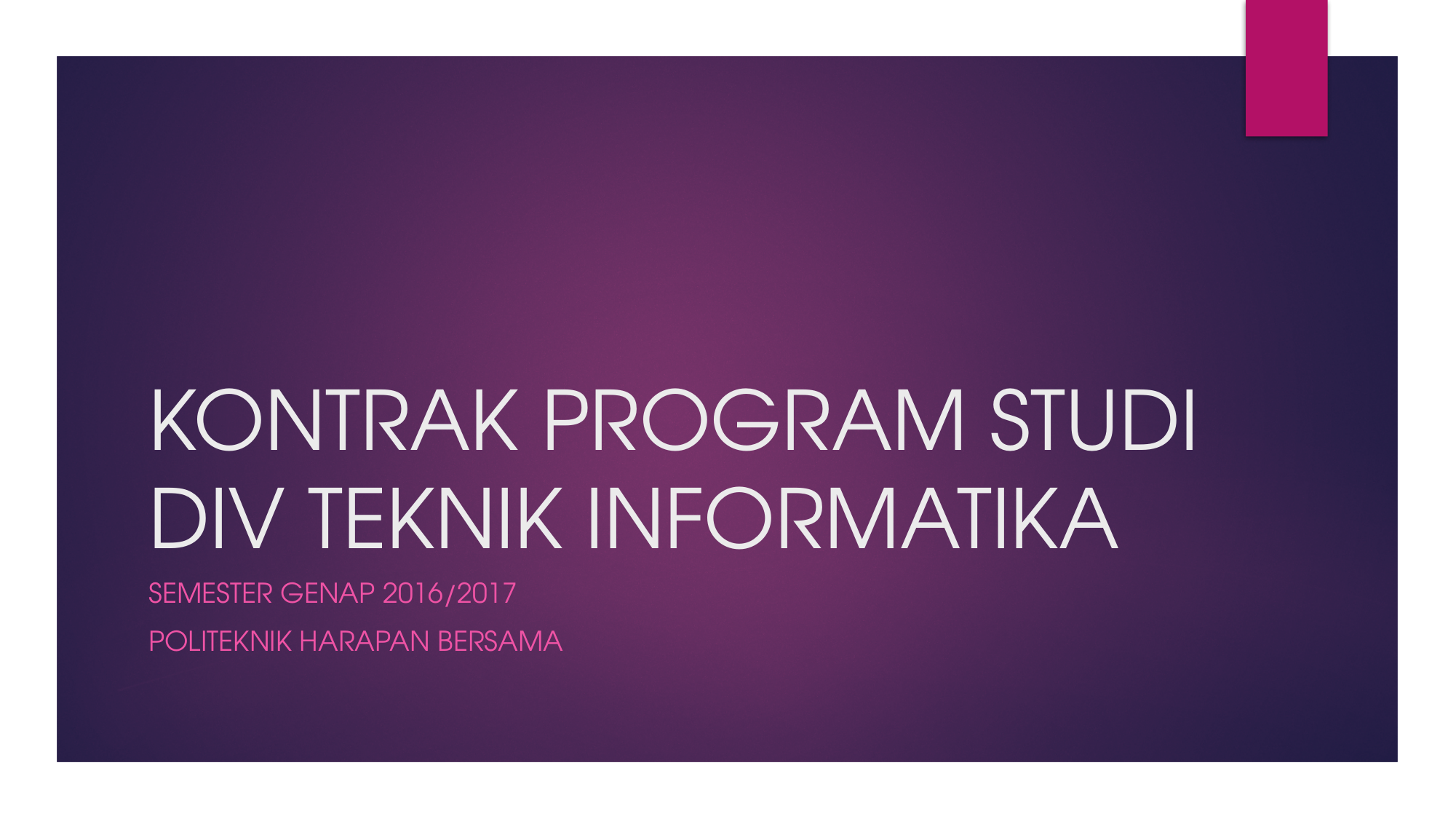

# KONTRAK PROGRAM STUDI DIV TEKNIK INFORMATIKA
Semester genap 2016/2017
Politeknik harapan bersama